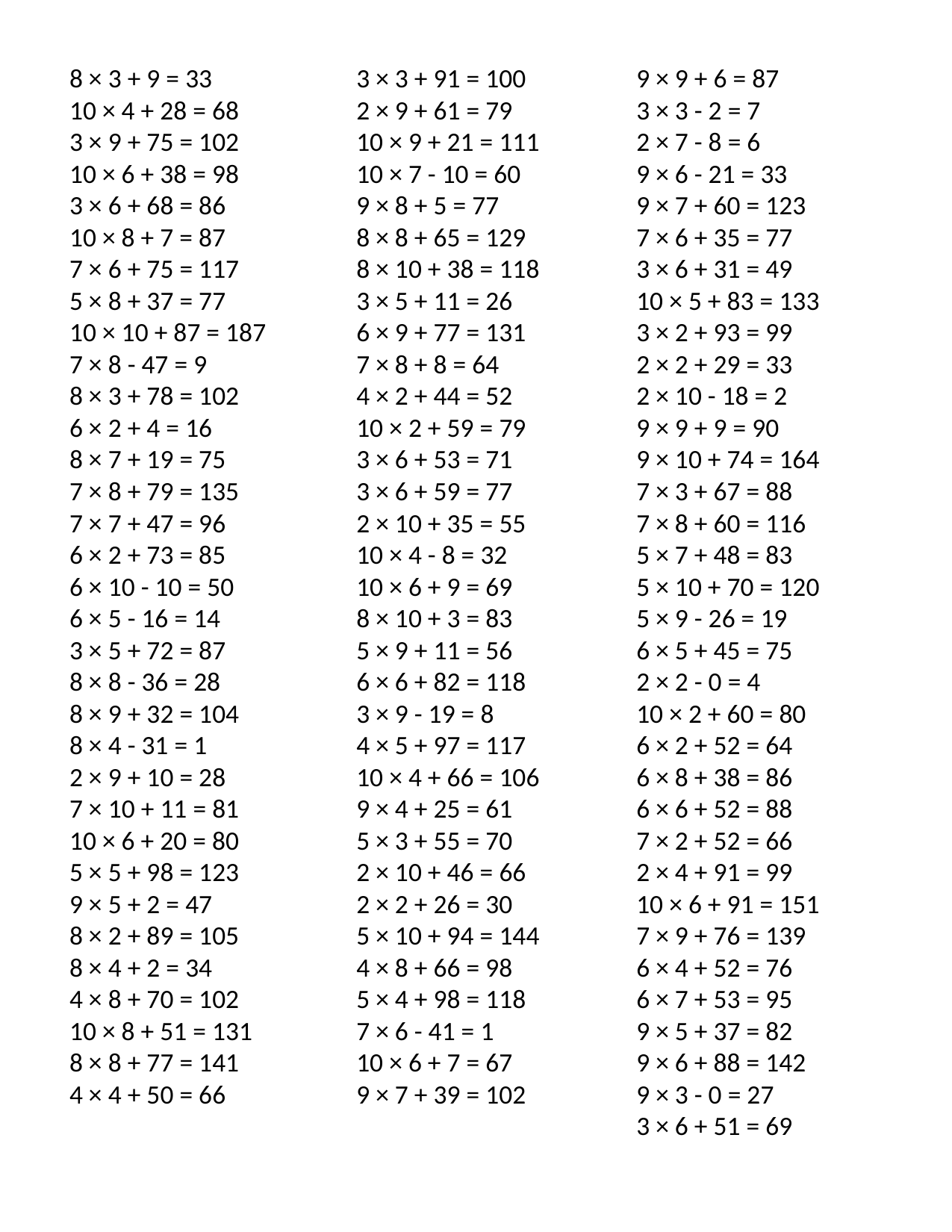

8 × 3 + 9 = 33
10 × 4 + 28 = 68
3 × 9 + 75 = 102
10 × 6 + 38 = 98
3 × 6 + 68 = 86
10 × 8 + 7 = 87
7 × 6 + 75 = 117
5 × 8 + 37 = 77
10 × 10 + 87 = 187
7 × 8 - 47 = 9
8 × 3 + 78 = 102
6 × 2 + 4 = 16
8 × 7 + 19 = 75
7 × 8 + 79 = 135
7 × 7 + 47 = 96
6 × 2 + 73 = 85
6 × 10 - 10 = 50
6 × 5 - 16 = 14
3 × 5 + 72 = 87
8 × 8 - 36 = 28
8 × 9 + 32 = 104
8 × 4 - 31 = 1
2 × 9 + 10 = 28
7 × 10 + 11 = 81
10 × 6 + 20 = 80
5 × 5 + 98 = 123
9 × 5 + 2 = 47
8 × 2 + 89 = 105
8 × 4 + 2 = 34
4 × 8 + 70 = 102
10 × 8 + 51 = 131
8 × 8 + 77 = 141
4 × 4 + 50 = 66

3 × 3 + 91 = 100
2 × 9 + 61 = 79
10 × 9 + 21 = 111
10 × 7 - 10 = 60
9 × 8 + 5 = 77
8 × 8 + 65 = 129
8 × 10 + 38 = 118
3 × 5 + 11 = 26
6 × 9 + 77 = 131
7 × 8 + 8 = 64
4 × 2 + 44 = 52
10 × 2 + 59 = 79
3 × 6 + 53 = 71
3 × 6 + 59 = 77
2 × 10 + 35 = 55
10 × 4 - 8 = 32
10 × 6 + 9 = 69
8 × 10 + 3 = 83
5 × 9 + 11 = 56
6 × 6 + 82 = 118
3 × 9 - 19 = 8
4 × 5 + 97 = 117
10 × 4 + 66 = 106
9 × 4 + 25 = 61
5 × 3 + 55 = 70
2 × 10 + 46 = 66
2 × 2 + 26 = 30
5 × 10 + 94 = 144
4 × 8 + 66 = 98
5 × 4 + 98 = 118
7 × 6 - 41 = 1
10 × 6 + 7 = 67
9 × 7 + 39 = 102

9 × 9 + 6 = 87
3 × 3 - 2 = 7
2 × 7 - 8 = 6
9 × 6 - 21 = 33
9 × 7 + 60 = 123
7 × 6 + 35 = 77
3 × 6 + 31 = 49
10 × 5 + 83 = 133
3 × 2 + 93 = 99
2 × 2 + 29 = 33
2 × 10 - 18 = 2
9 × 9 + 9 = 90
9 × 10 + 74 = 164
7 × 3 + 67 = 88
7 × 8 + 60 = 116
5 × 7 + 48 = 83
5 × 10 + 70 = 120
5 × 9 - 26 = 19
6 × 5 + 45 = 75
2 × 2 - 0 = 4
10 × 2 + 60 = 80
6 × 2 + 52 = 64
6 × 8 + 38 = 86
6 × 6 + 52 = 88
7 × 2 + 52 = 66
2 × 4 + 91 = 99
10 × 6 + 91 = 151
7 × 9 + 76 = 139
6 × 4 + 52 = 76
6 × 7 + 53 = 95
9 × 5 + 37 = 82
9 × 6 + 88 = 142
9 × 3 - 0 = 27
3 × 6 + 51 = 69